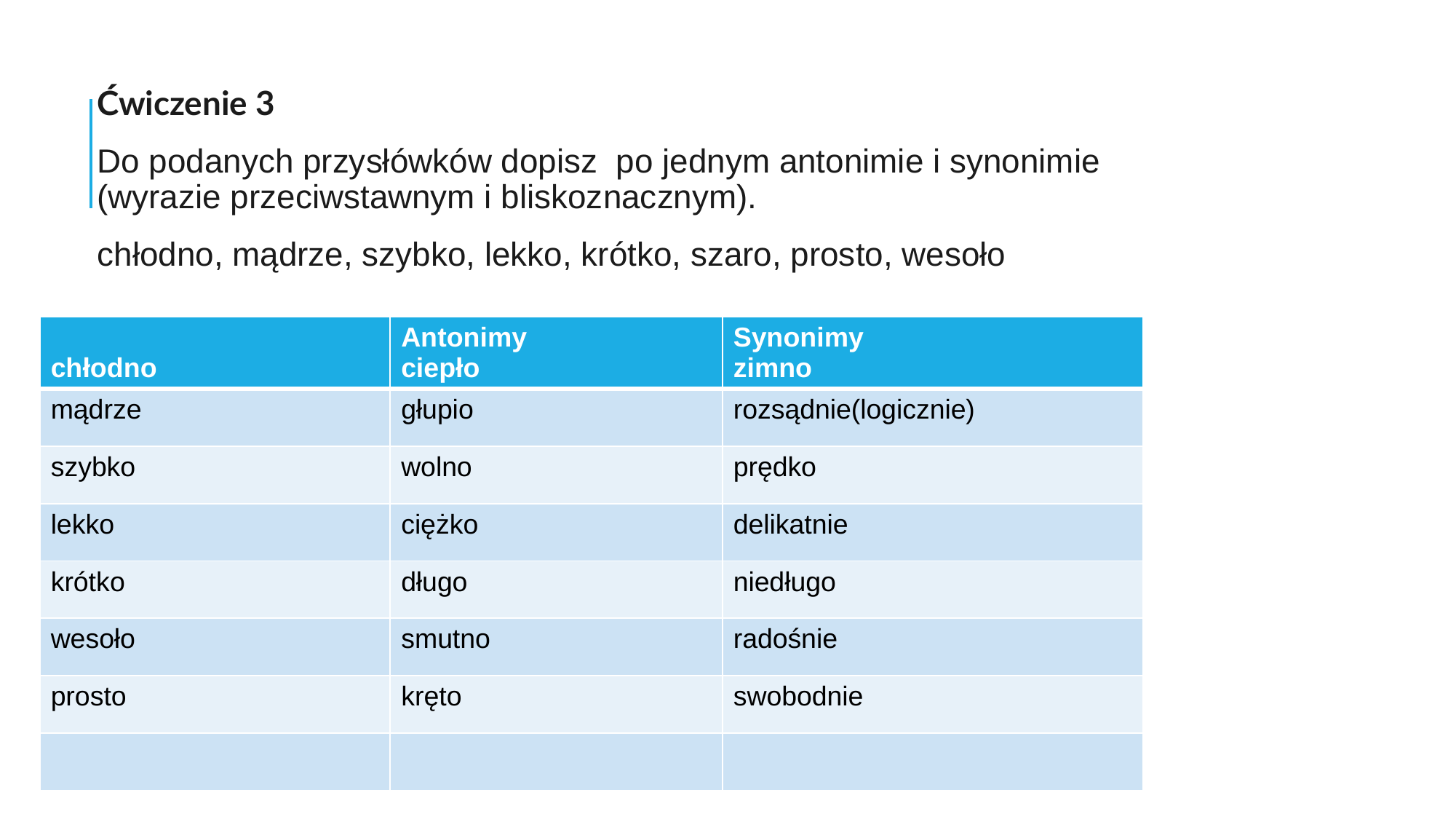

Ćwiczenie 3
Do podanych przysłówków dopisz  po jednym antonimie i synonimie (wyrazie przeciwstawnym i bliskoznacznym).
chłodno, mądrze, szybko, lekko, krótko, szaro, prosto, wesoło

| chłodno | Antonimy ciepło | Synonimy zimno |
| --- | --- | --- |
| mądrze | głupio | rozsądnie(logicznie) |
| szybko | wolno | prędko |
| lekko | ciężko | delikatnie |
| krótko | długo | niedługo |
| wesoło | smutno | radośnie |
| prosto | kręto | swobodnie |
|  |  |  |